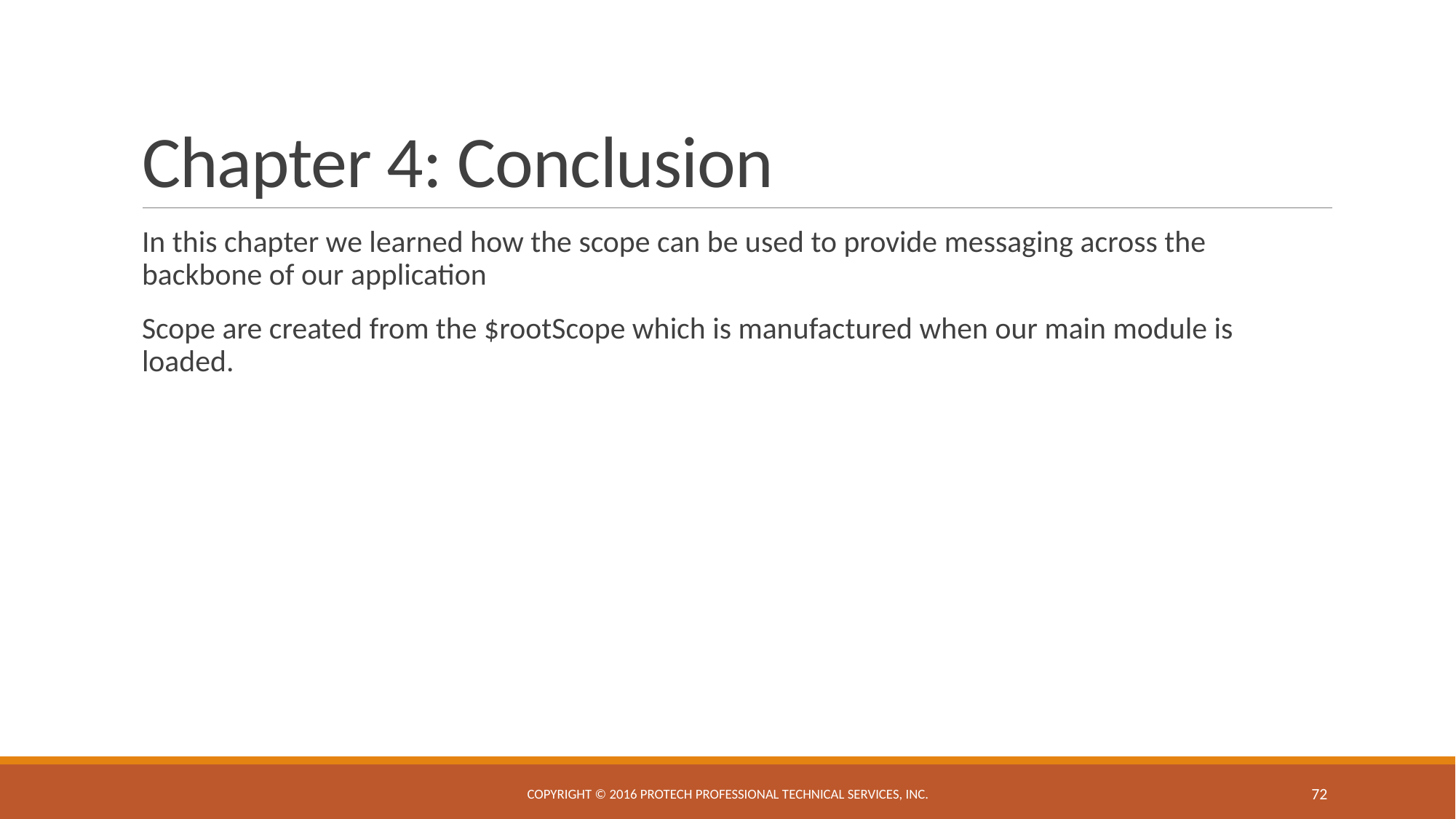

# Chapter 4: Conclusion
In this chapter we learned how the scope can be used to provide messaging across the backbone of our application
Scope are created from the $rootScope which is manufactured when our main module is loaded.
Copyright © 2016 ProTech Professional Technical Services, Inc.
72